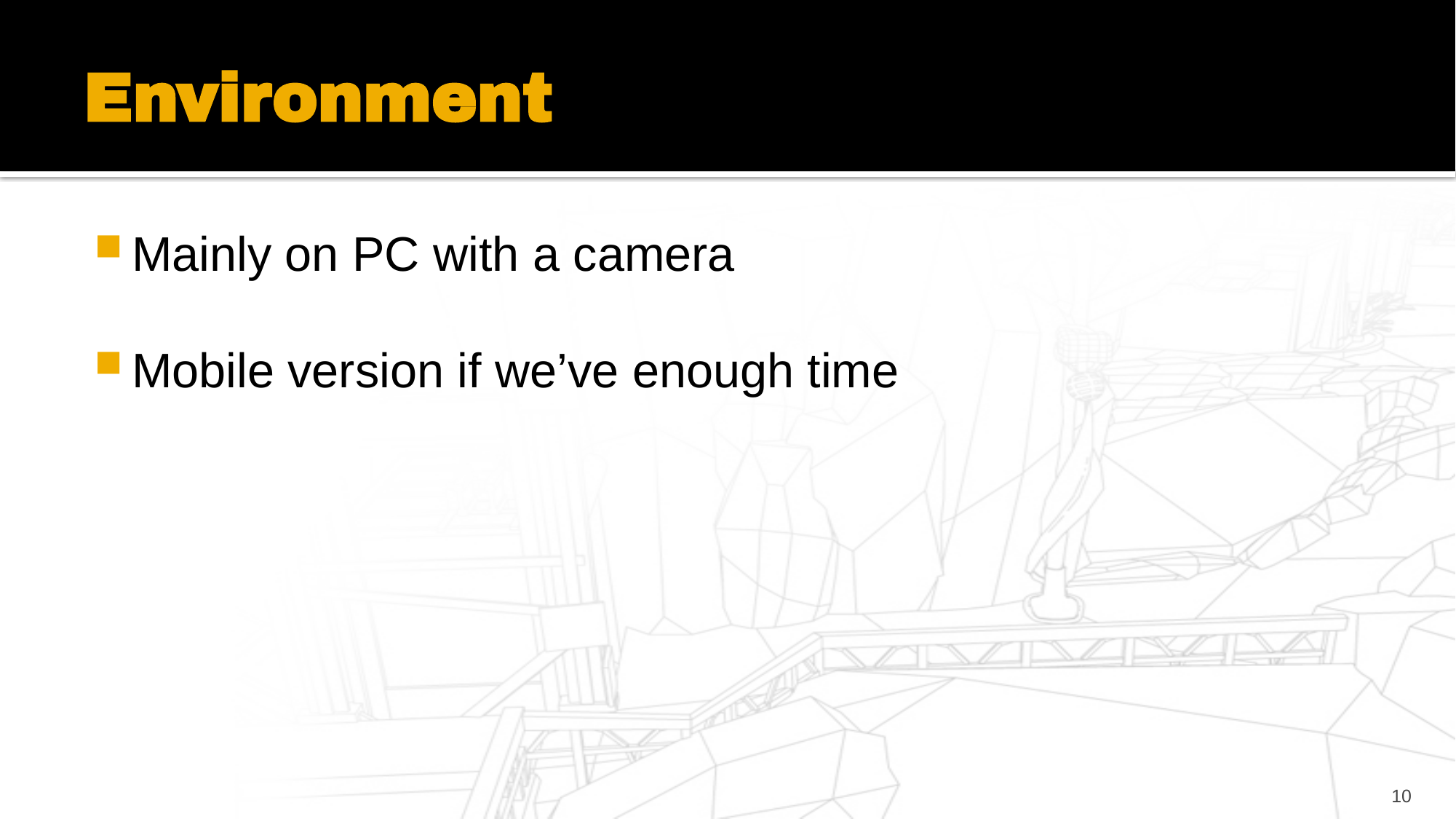

# Environment
Mainly on PC with a camera

Mobile version if we’ve enough time

10